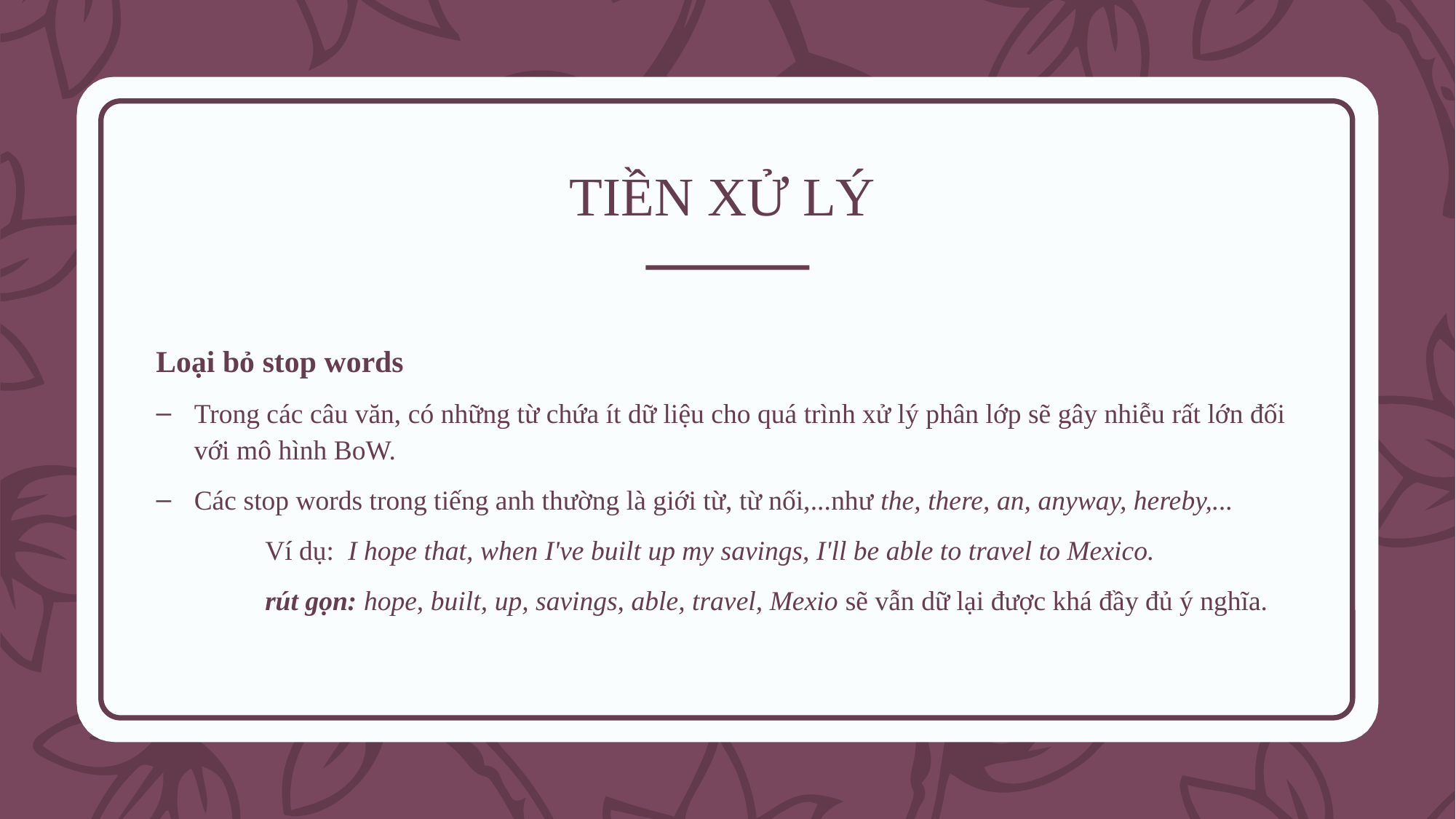

TIỀN XỬ LÝ
Loại bỏ stop words
Trong các câu văn, có những từ chứa ít dữ liệu cho quá trình xử lý phân lớp sẽ gây nhiễu rất lớn đối với mô hình BoW.
Các stop words trong tiếng anh thường là giới từ, từ nối,...như the, there, an, anyway, hereby,...
	Ví dụ:  I hope that, when I've built up my savings, I'll be able to travel to Mexico.
	rút gọn: hope, built, up, savings, able, travel, Mexio sẽ vẫn dữ lại được khá đầy đủ ý nghĩa.